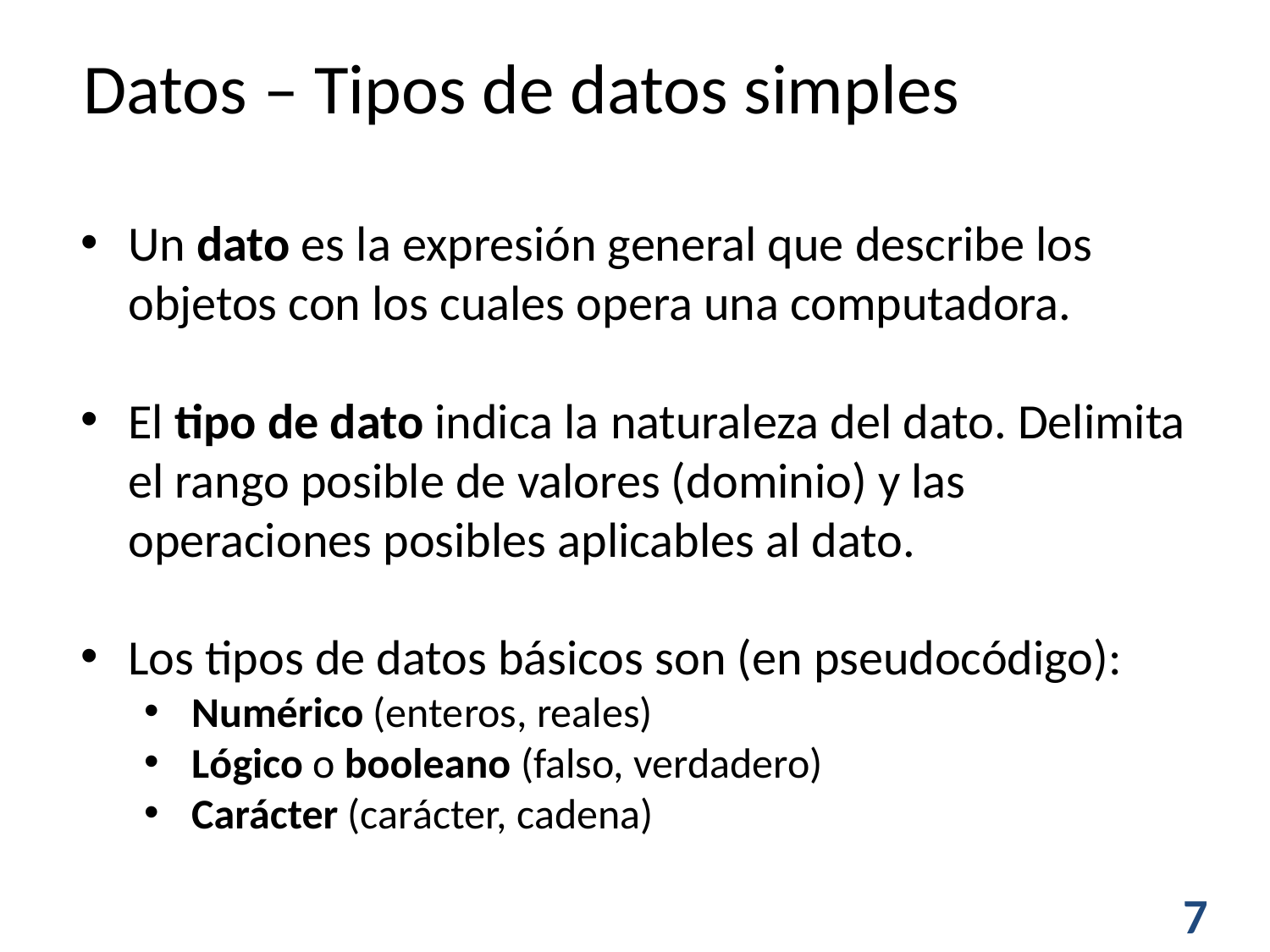

Datos – Tipos de datos simples
Un dato es la expresión general que describe los objetos con los cuales opera una computadora.

El tipo de dato indica la naturaleza del dato. Delimita el rango posible de valores (dominio) y las operaciones posibles aplicables al dato.

Los tipos de datos básicos son (en pseudocódigo):
Numérico (enteros, reales)
Lógico o booleano (falso, verdadero)
Carácter (carácter, cadena)
7